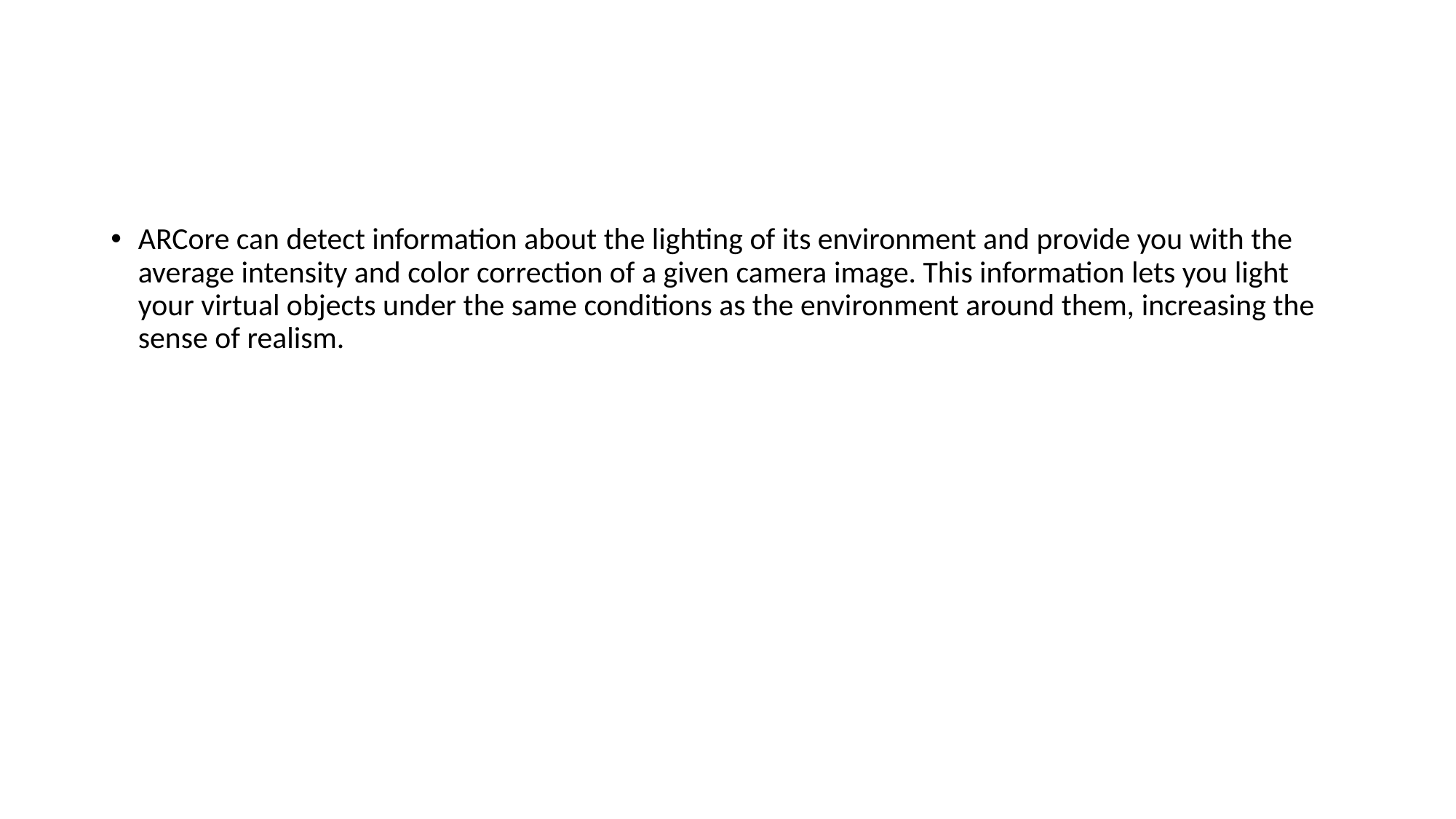

ARCore can detect information about the lighting of its environment and provide you with the average intensity and color correction of a given camera image. This information lets you light your virtual objects under the same conditions as the environment around them, increasing the sense of realism.